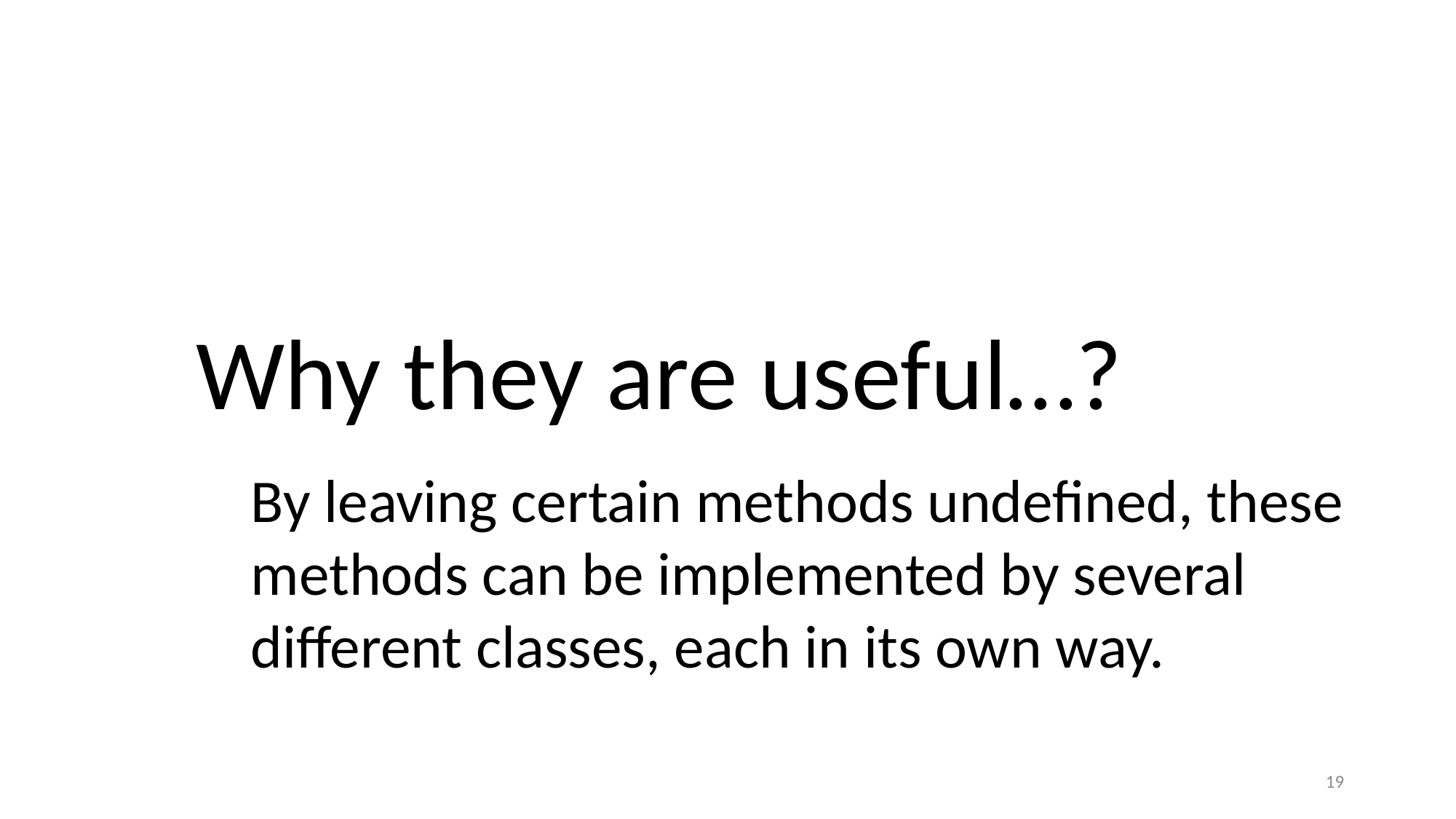

# Why they are useful…?
By leaving certain methods undefined, these methods can be implemented by several different classes, each in its own way.
19